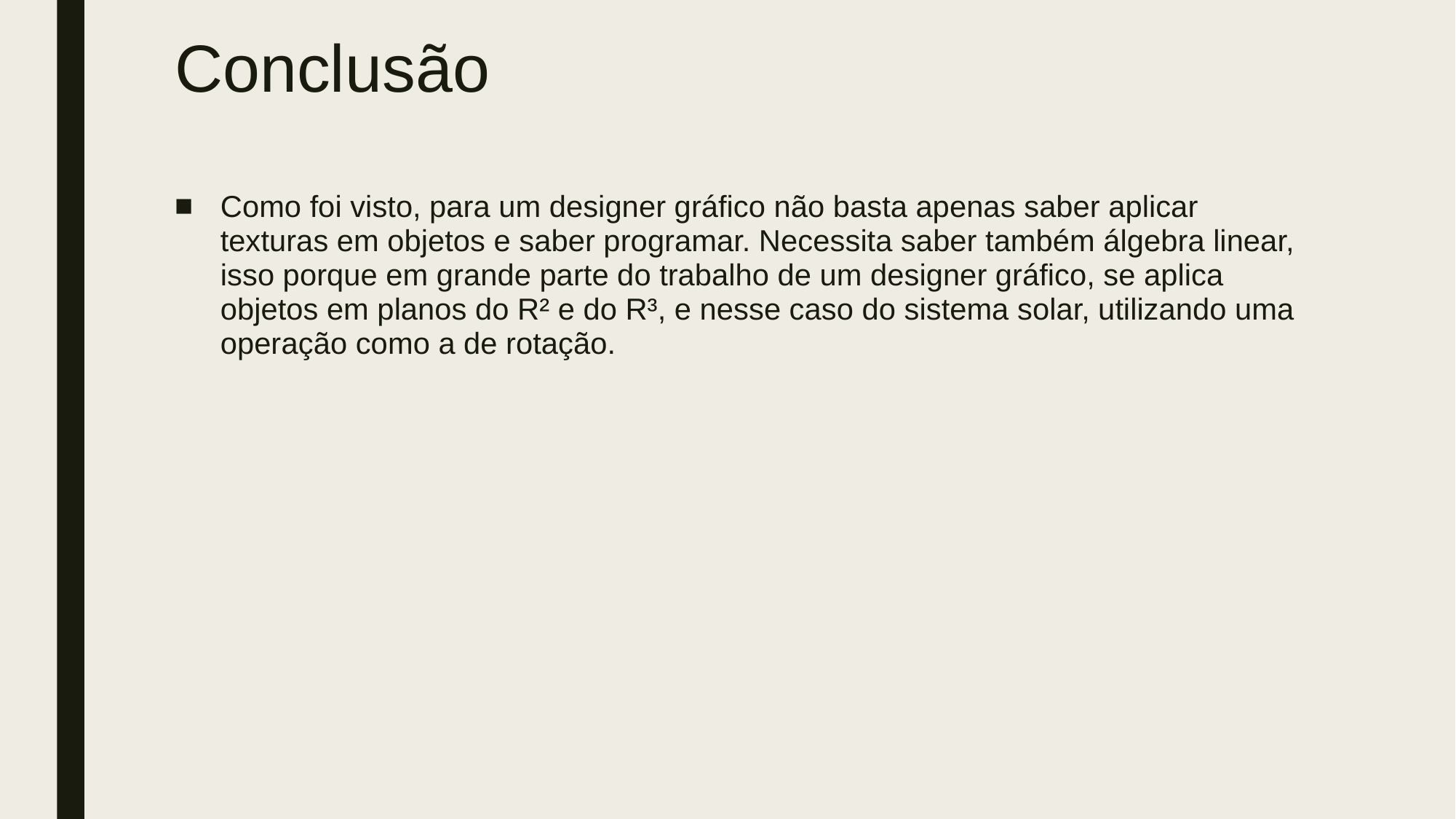

# Conclusão
Como foi visto, para um designer gráfico não basta apenas saber aplicar texturas em objetos e saber programar. Necessita saber também álgebra linear, isso porque em grande parte do trabalho de um designer gráfico, se aplica objetos em planos do R² e do R³, e nesse caso do sistema solar, utilizando uma operação como a de rotação.